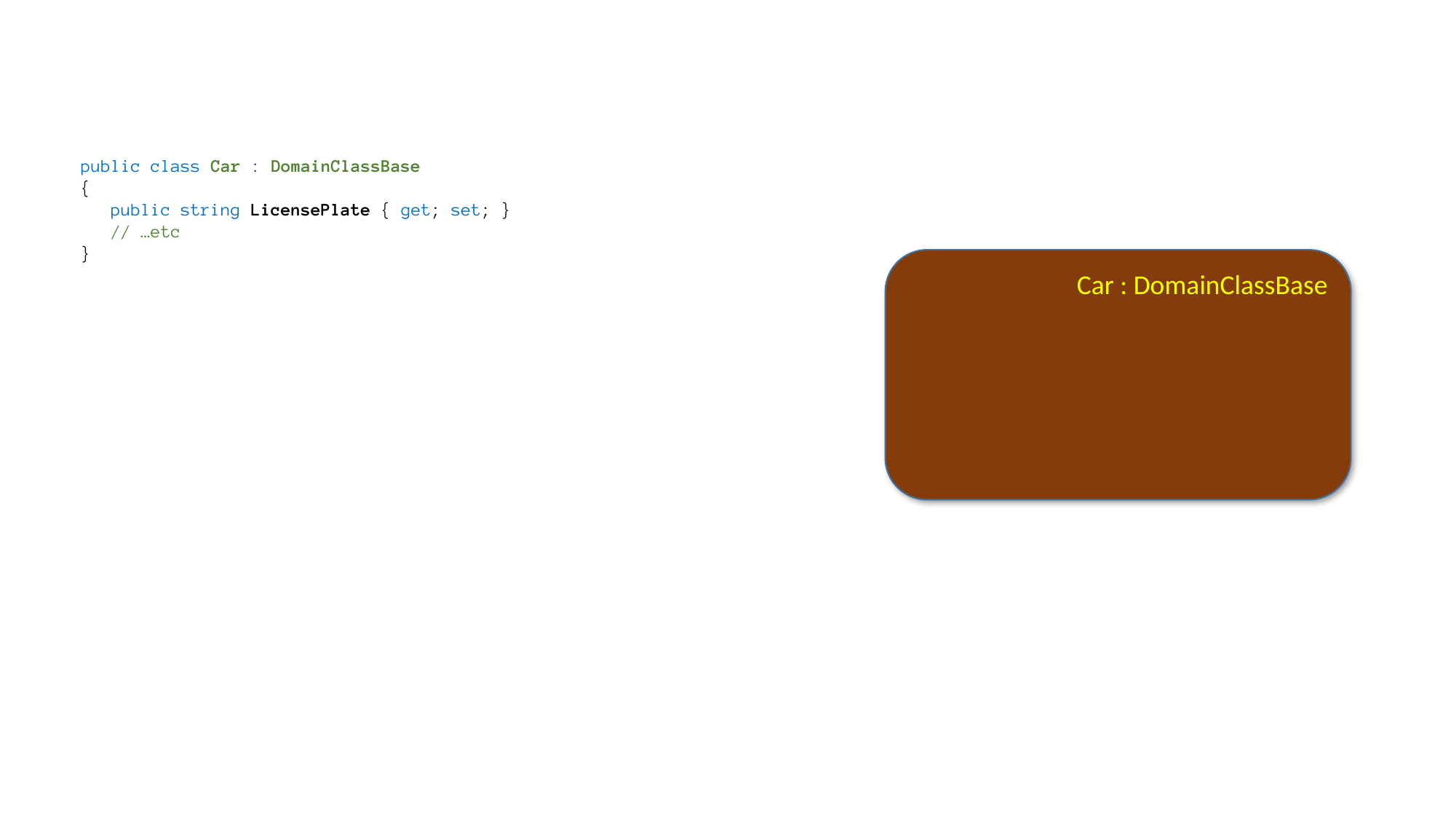

public class Car : DomainClassBase
{
   public string LicensePlate { get; set; }
   // …etc
}

Car : DomainClassBase